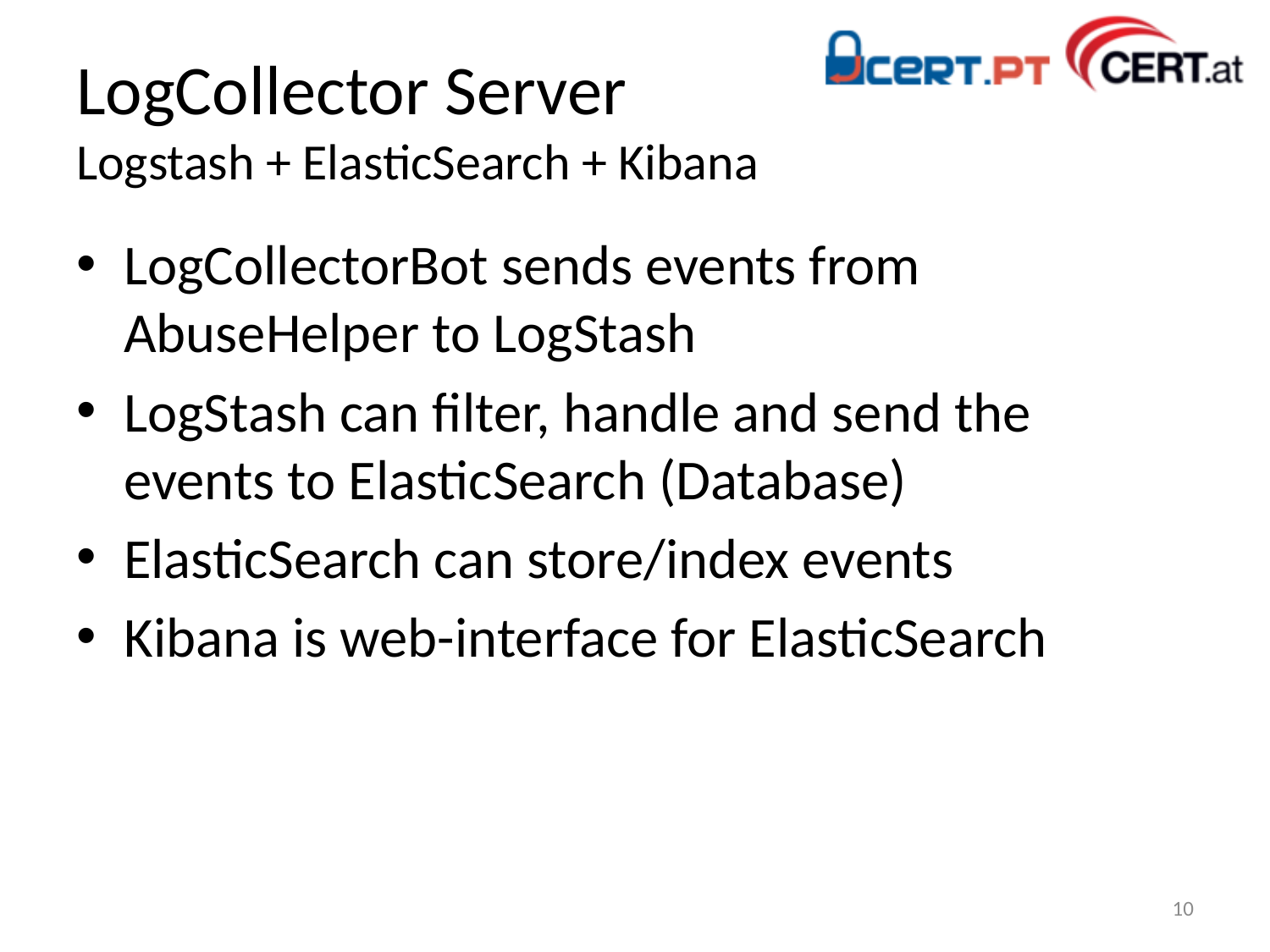

# LogCollector Server Logstash + ElasticSearch + Kibana
LogCollectorBot sends events from AbuseHelper to LogStash
LogStash can filter, handle and send the events to ElasticSearch (Database)
ElasticSearch can store/index events
Kibana is web-interface for ElasticSearch
10